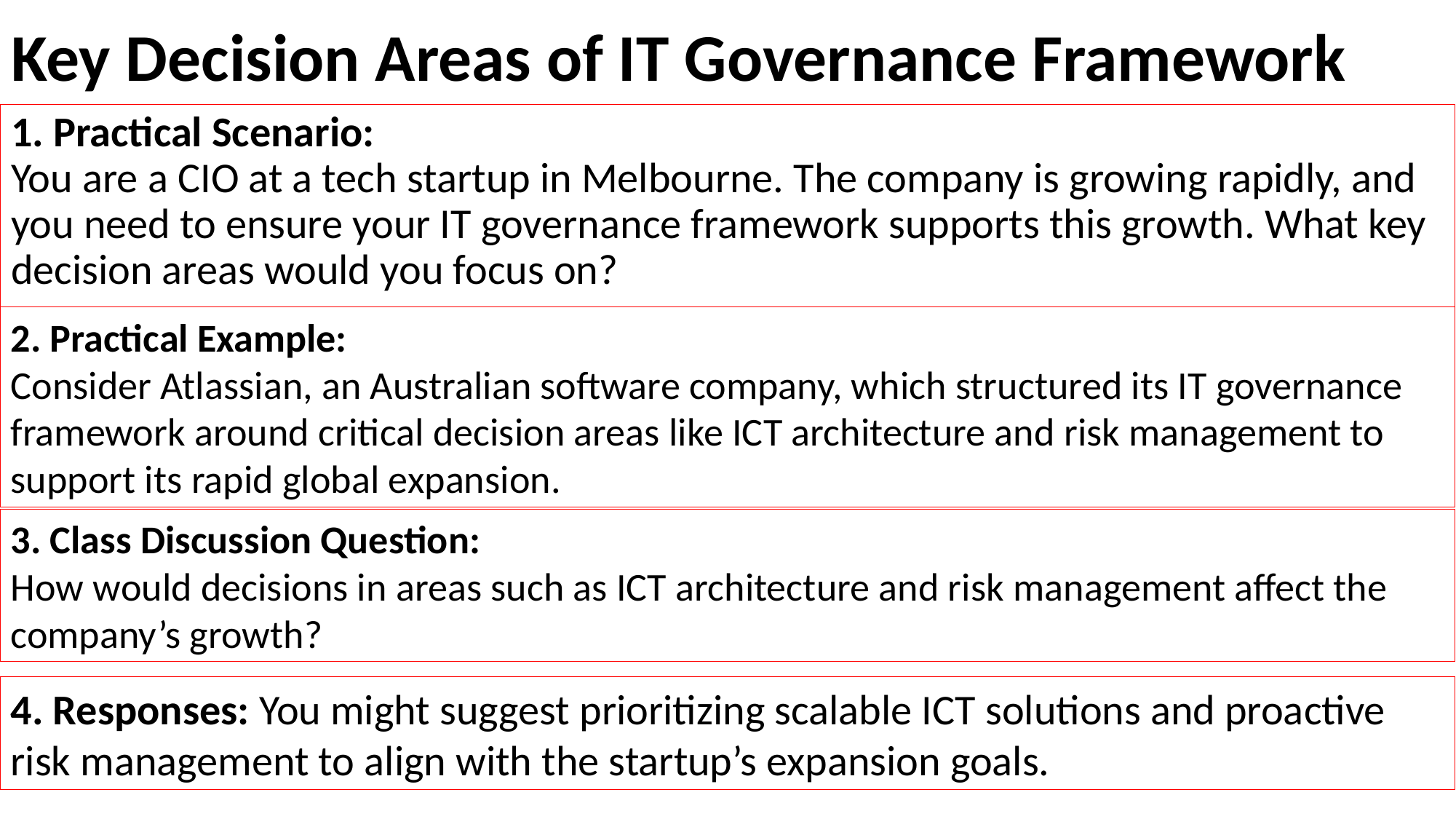

# Key Decision Areas of IT Governance Framework
1. Practical Scenario:
You are a CIO at a tech startup in Melbourne. The company is growing rapidly, and you need to ensure your IT governance framework supports this growth. What key decision areas would you focus on?
2. Practical Example:
Consider Atlassian, an Australian software company, which structured its IT governance framework around critical decision areas like ICT architecture and risk management to support its rapid global expansion.
3. Class Discussion Question:
How would decisions in areas such as ICT architecture and risk management affect the company’s growth?
4. Responses: You might suggest prioritizing scalable ICT solutions and proactive risk management to align with the startup’s expansion goals.